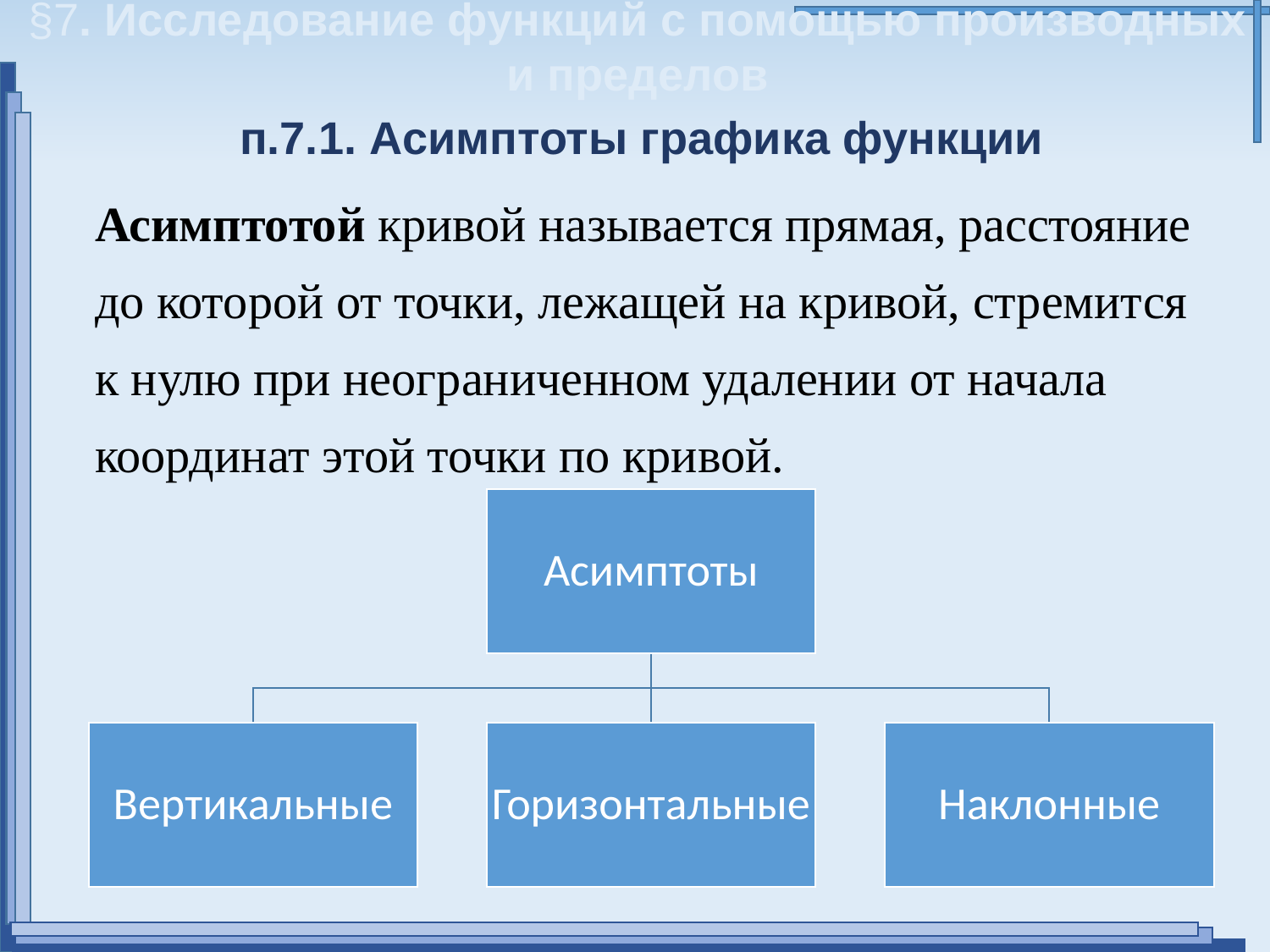

§7. Исследование функций с помощью производных
и пределов

п.7.1. Асимптоты графика функции

Асимптотой кривой называется прямая, расстояние до которой от точки, лежащей на кривой, стремится к нулю при неограниченном удалении от начала координат этой точки по кривой.
Асимптоты
Вертикальные
Горизонтальные
Наклонные